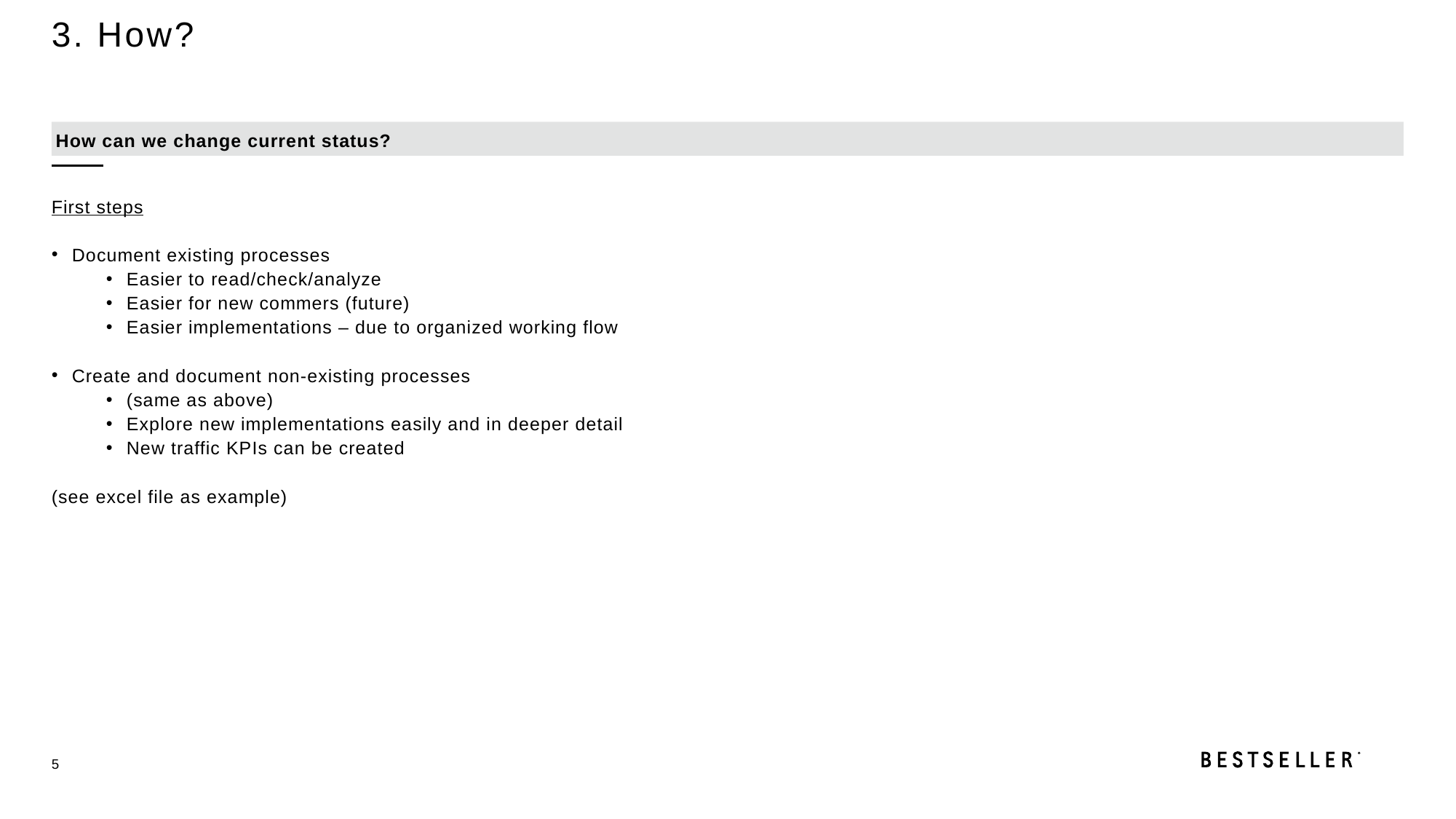

3. How?
How can we change current status?
First steps

Document existing processes
Easier to read/check/analyze
Easier for new commers (future)
Easier implementations – due to organized working flow

Create and document non-existing processes
(same as above)
Explore new implementations easily and in deeper detail
New traffic KPIs can be created

(see excel file as example)
5